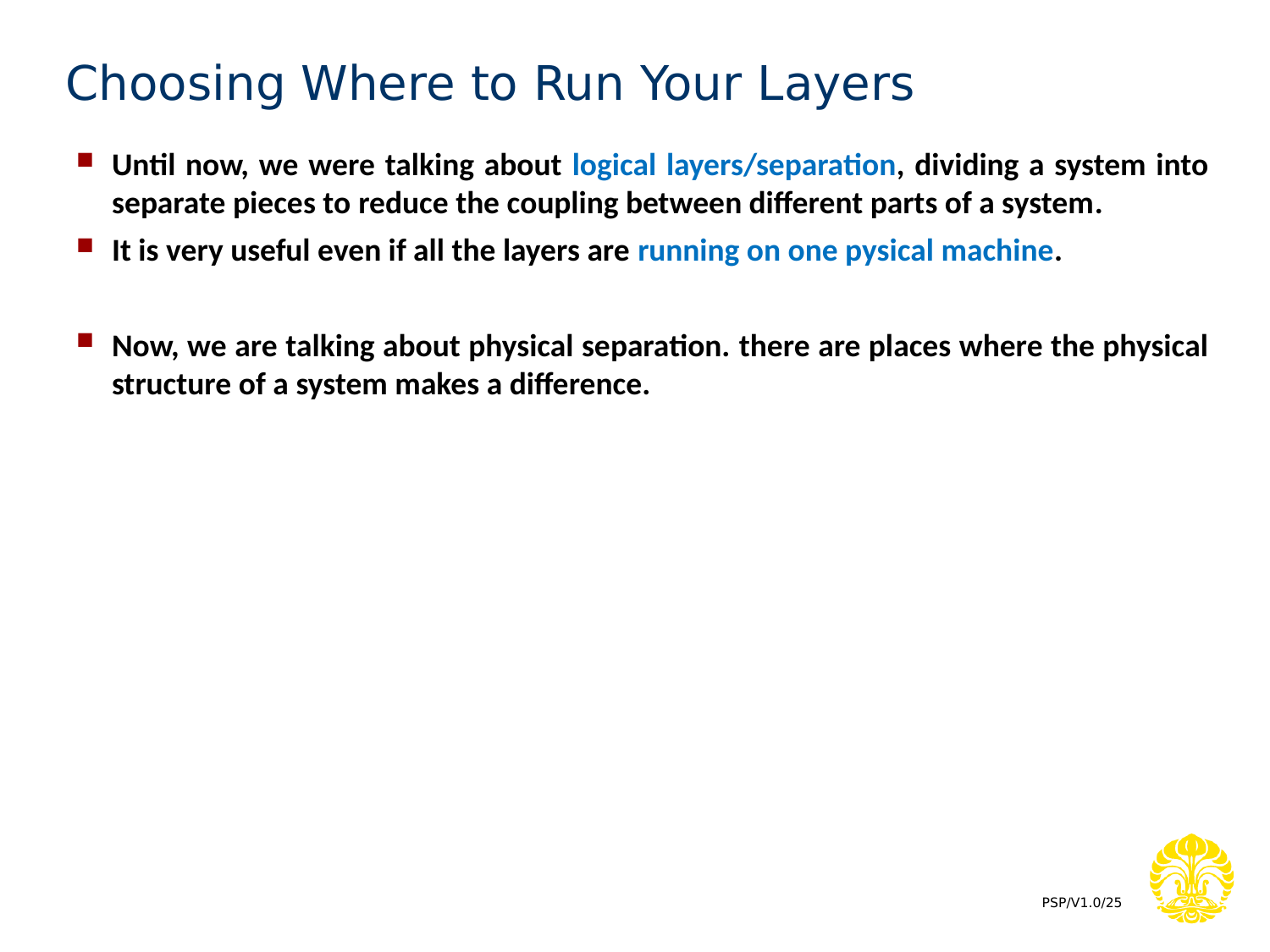

# Choosing Where to Run Your Layers
Until now, we were talking about logical layers/separation, dividing a system into separate pieces to reduce the coupling between different parts of a system.
It is very useful even if all the layers are running on one pysical machine.

Now, we are talking about physical separation. there are places where the physical structure of a system makes a difference.